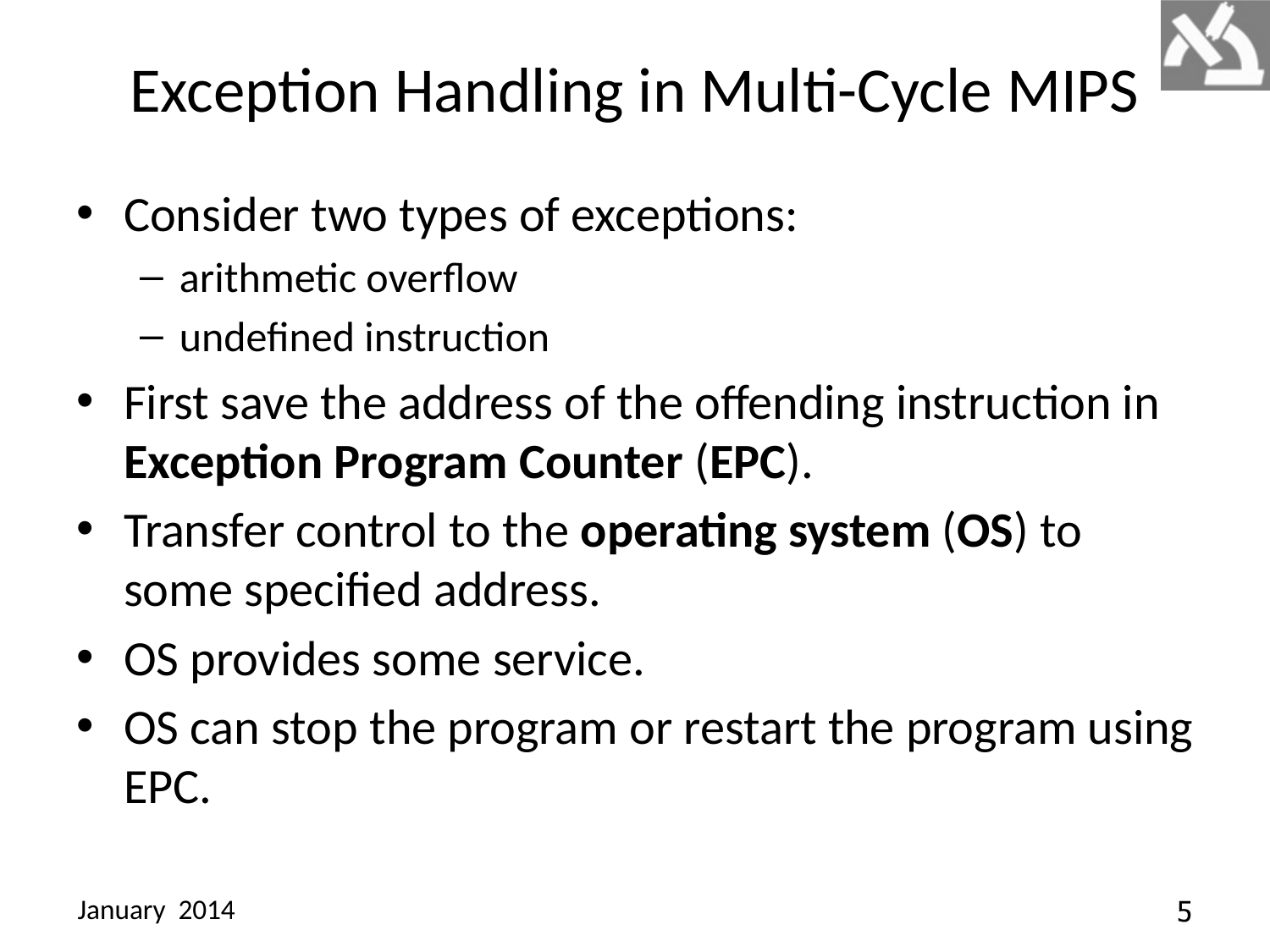

# Exception Handling in Multi-Cycle MIPS
Consider two types of exceptions:
arithmetic overflow
undefined instruction
First save the address of the offending instruction in Exception Program Counter (EPC).
Transfer control to the operating system (OS) to some specified address.
OS provides some service.
OS can stop the program or restart the program using EPC.
January  2014
5